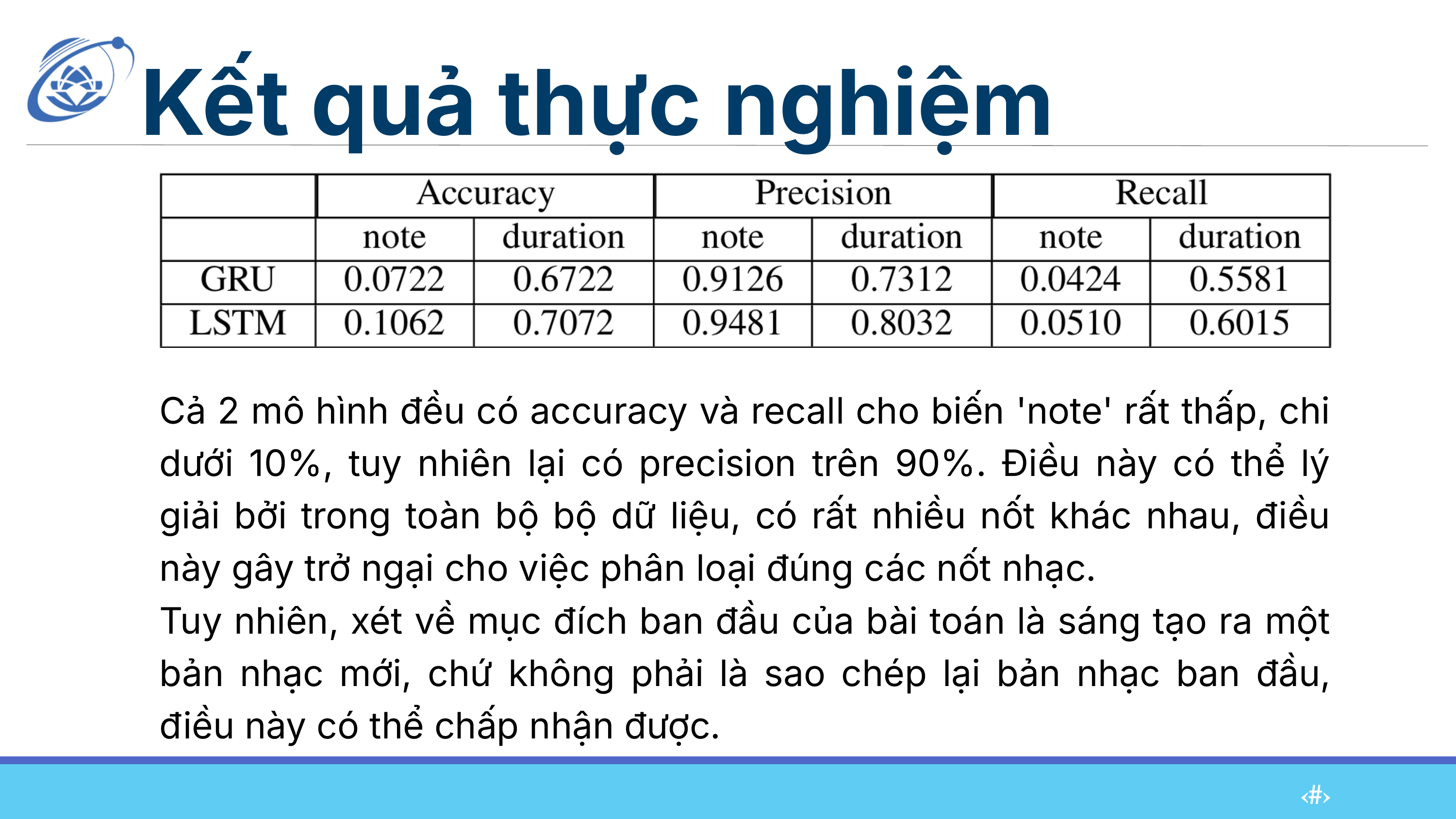

Kết quả thực nghiệm

Cả 2 mô hình đều có accuracy và recall cho biến 'note' rất thấp, chi dưới 10%, tuy nhiên lại có precision trên 90%. Điều này có thể lý giải bởi trong toàn bộ bộ dữ liệu, có rất nhiều nốt khác nhau, điều này gây trở ngại cho việc phân loại đúng các nốt nhạc.
Tuy nhiên, xét về mục đích ban đầu của bài toán là sáng tạo ra một bản nhạc mới, chứ không phải là sao chép lại bản nhạc ban đầu, điều này có thể chấp nhận được.

‹#›